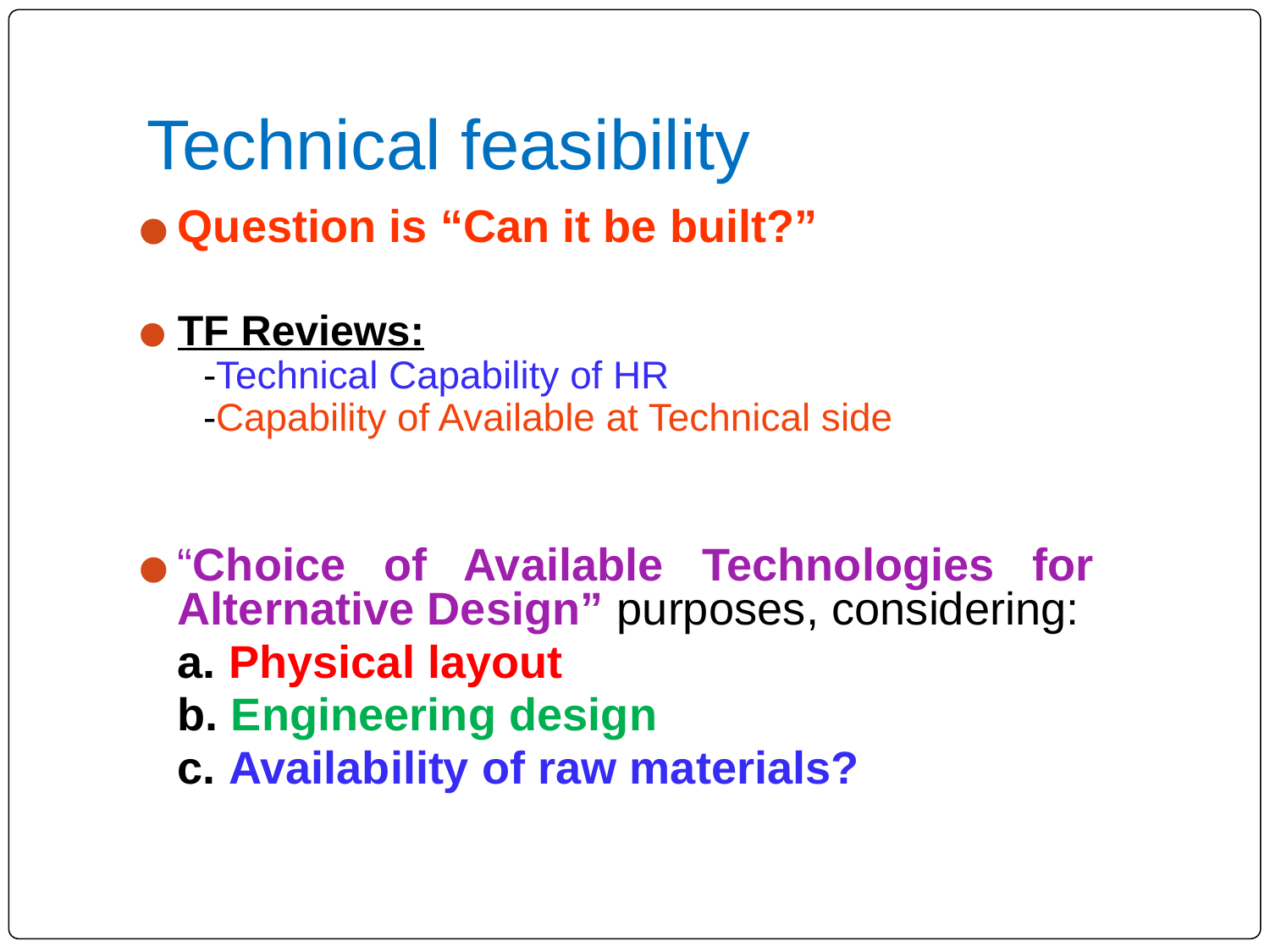

# Technical feasibility
Question is “Can it be built?”

TF Reviews:
-Technical Capability of HR
-Capability of Available at Technical side

“Choice of Available Technologies for 	Alternative Design” purposes, considering:
	a. Physical layout
	b. Engineering design
	c. Availability of raw materials?